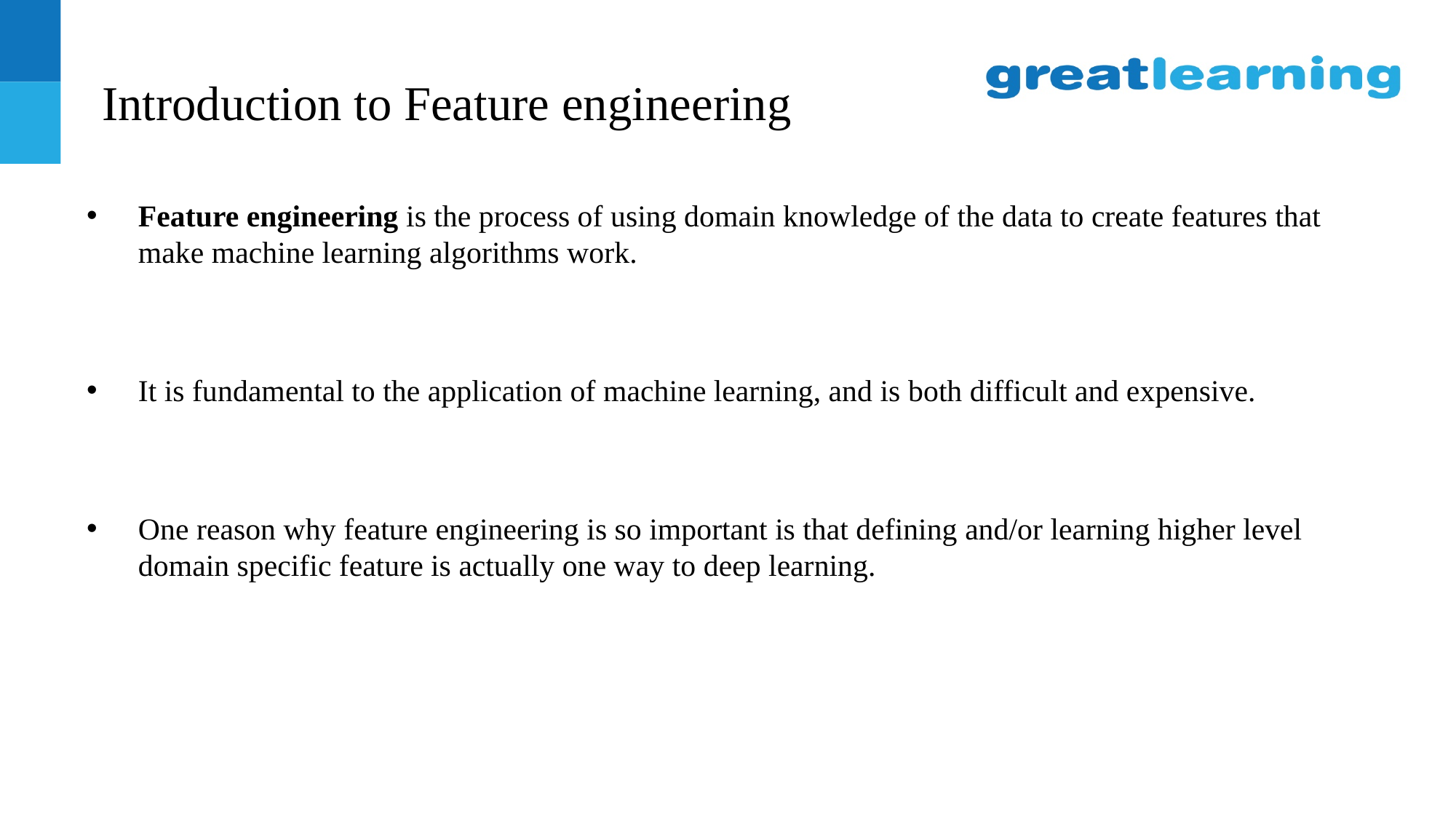

# Introduction to Feature engineering
Feature engineering is the process of using domain knowledge of the data to create features that make machine learning algorithms work.

It is fundamental to the application of machine learning, and is both difficult and expensive.

One reason why feature engineering is so important is that defining and/or learning higher level domain specific feature is actually one way to deep learning.